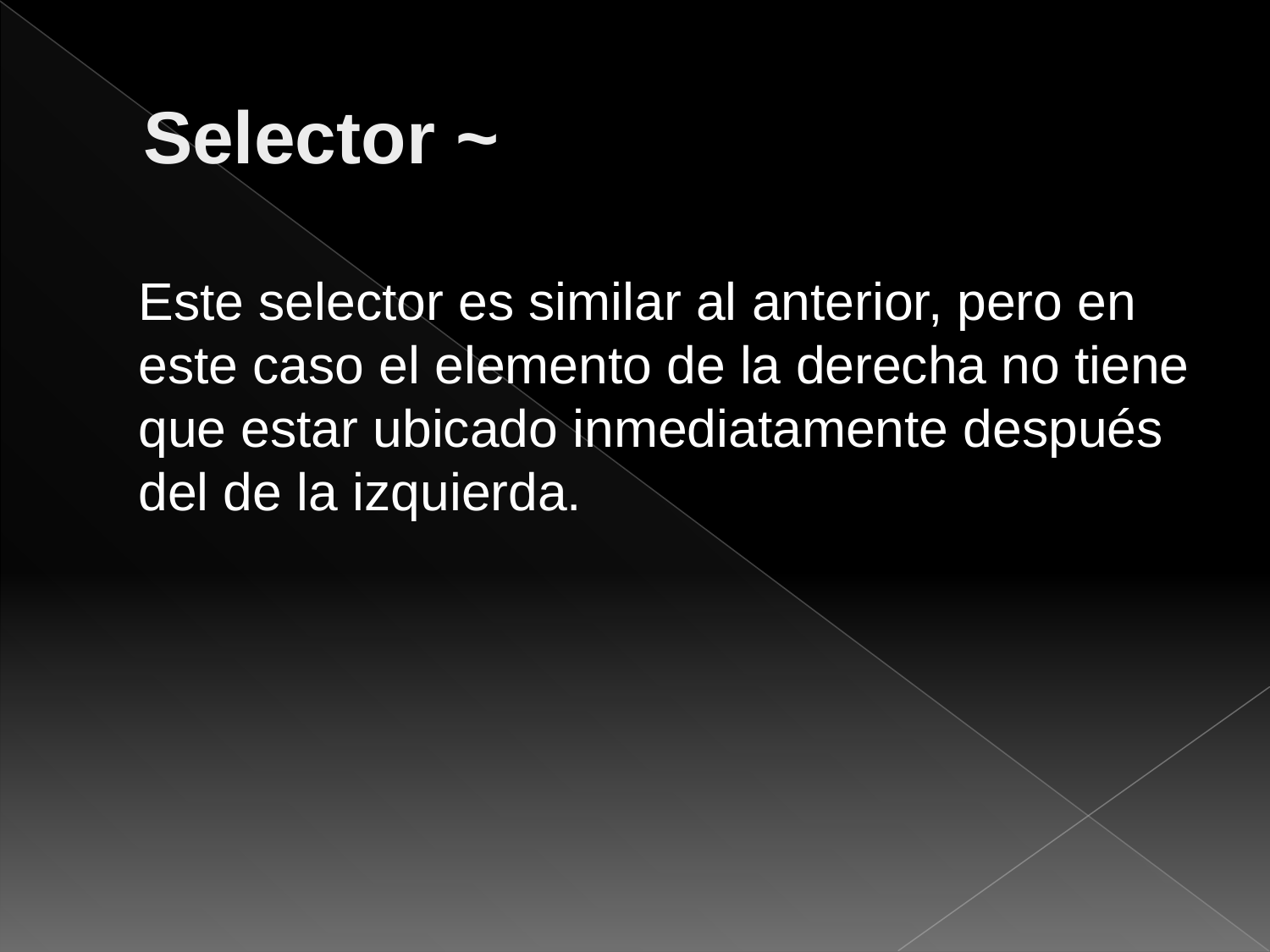

# Selector ~
	Este selector es similar al anterior, pero en este caso el elemento de la derecha no tiene que estar ubicado inmediatamente después del de la izquierda.